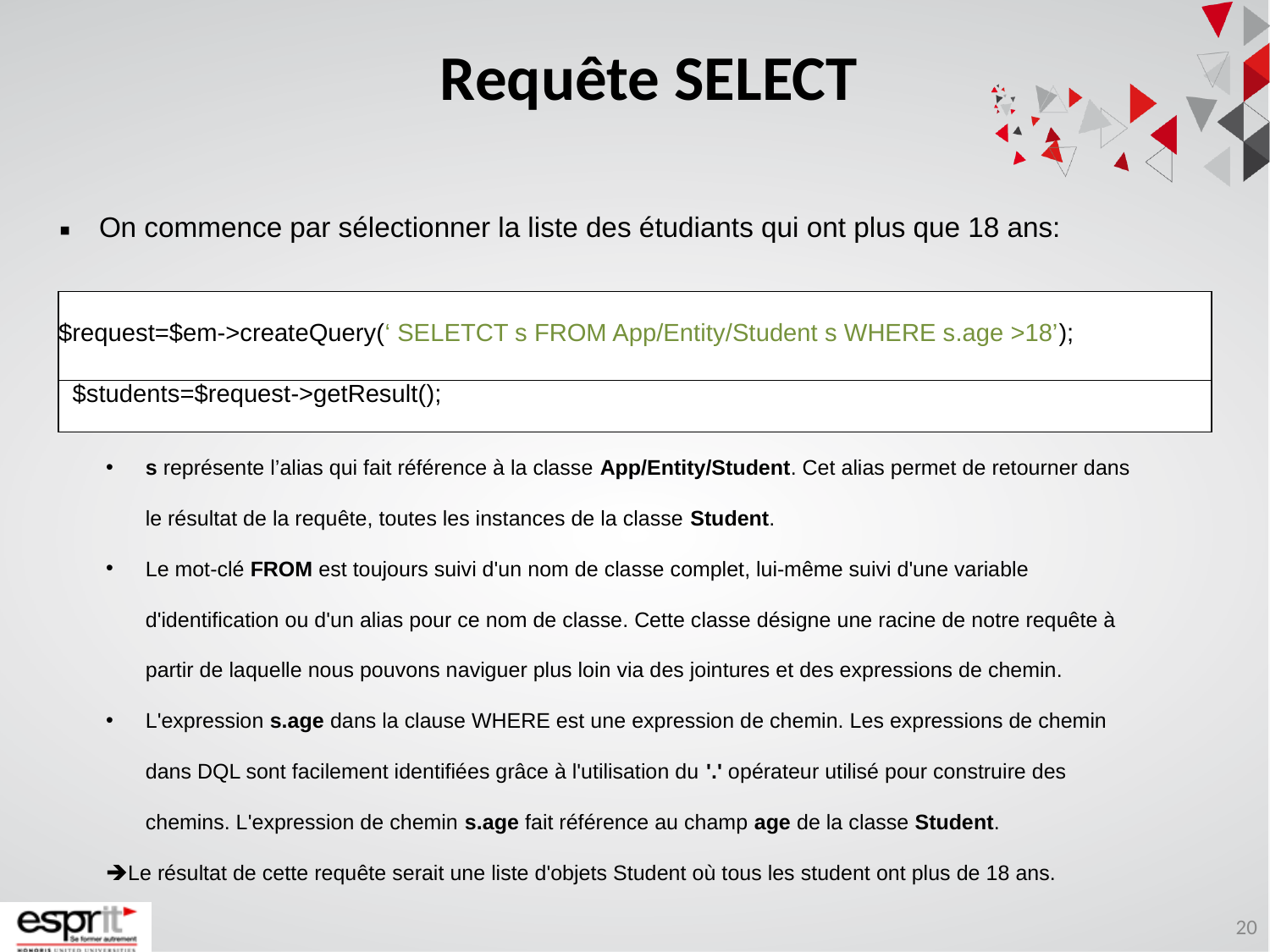

Requête SELECT

On commence par sélectionner la liste des étudiants qui ont plus que 18 ans:
| $request=$em->createQuery(‘ SELETCT s FROM App/Entity/Student s WHERE s.age >18’); |
| --- |
| $students=$request->getResult(); |
s représente l’alias qui fait référence à la classe App/Entity/Student. Cet alias permet de retourner dans le résultat de la requête, toutes les instances de la classe Student.
Le mot-clé FROM est toujours suivi d'un nom de classe complet, lui-même suivi d'une variable d'identification ou d'un alias pour ce nom de classe. Cette classe désigne une racine de notre requête à partir de laquelle nous pouvons naviguer plus loin via des jointures et des expressions de chemin.
L'expression s.age dans la clause WHERE est une expression de chemin. Les expressions de chemin dans DQL sont facilement identifiées grâce à l'utilisation du '.' opérateur utilisé pour construire des chemins. L'expression de chemin s.age fait référence au champ age de la classe Student.
🡺Le résultat de cette requête serait une liste d'objets Student où tous les student ont plus de 18 ans.
20